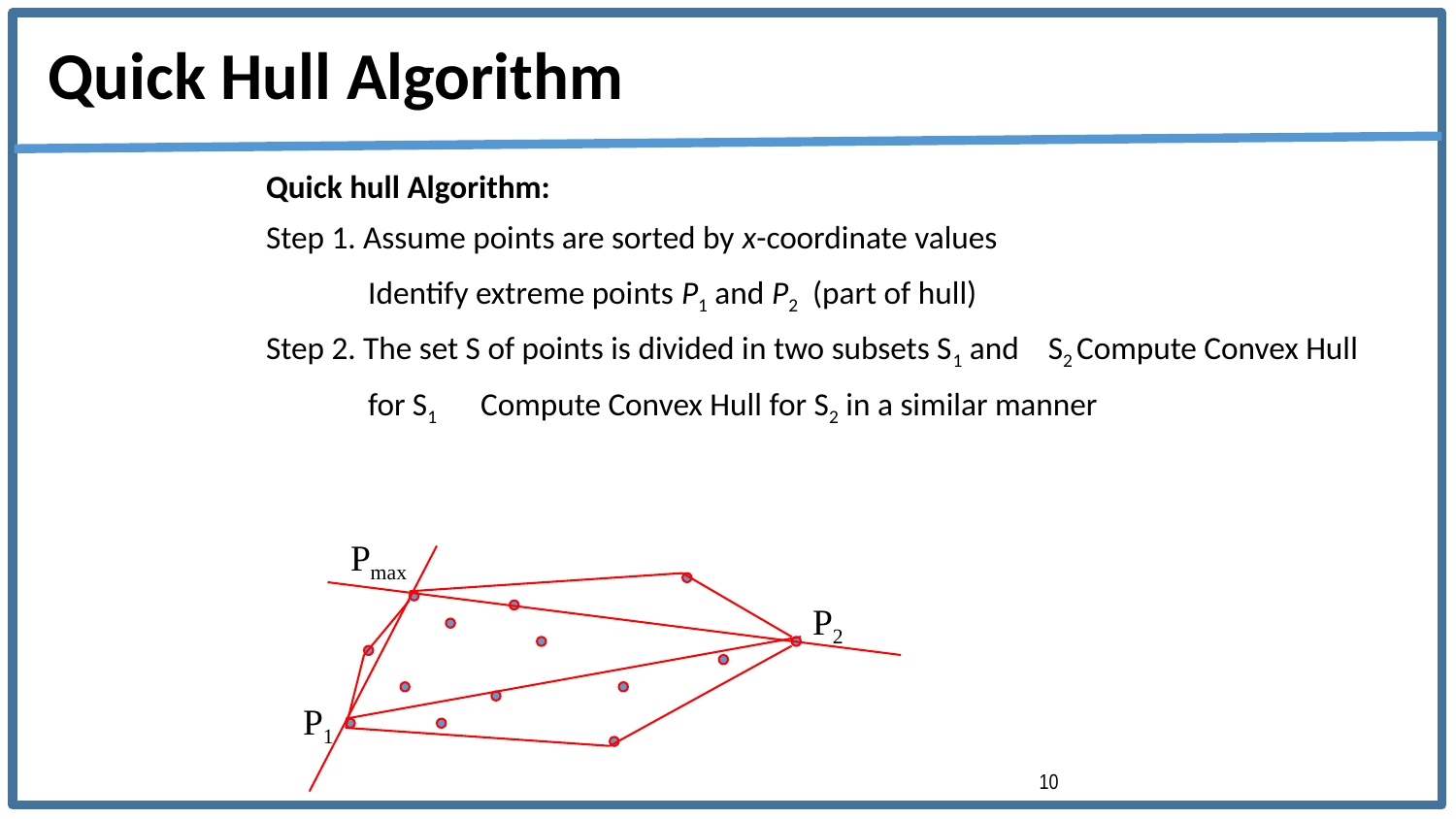

# Quick Hull Algorithm
Quick hull Algorithm:
Step 1. Assume points are sorted by x-coordinate values
              Identify extreme points P1 and P2  (part of hull)
Step 2. The set S of points is divided in two subsets S1 and    S2 Compute Convex Hull
              for S1      Compute Convex Hull for S2 in a similar manner
Pmax

P2

P1

10